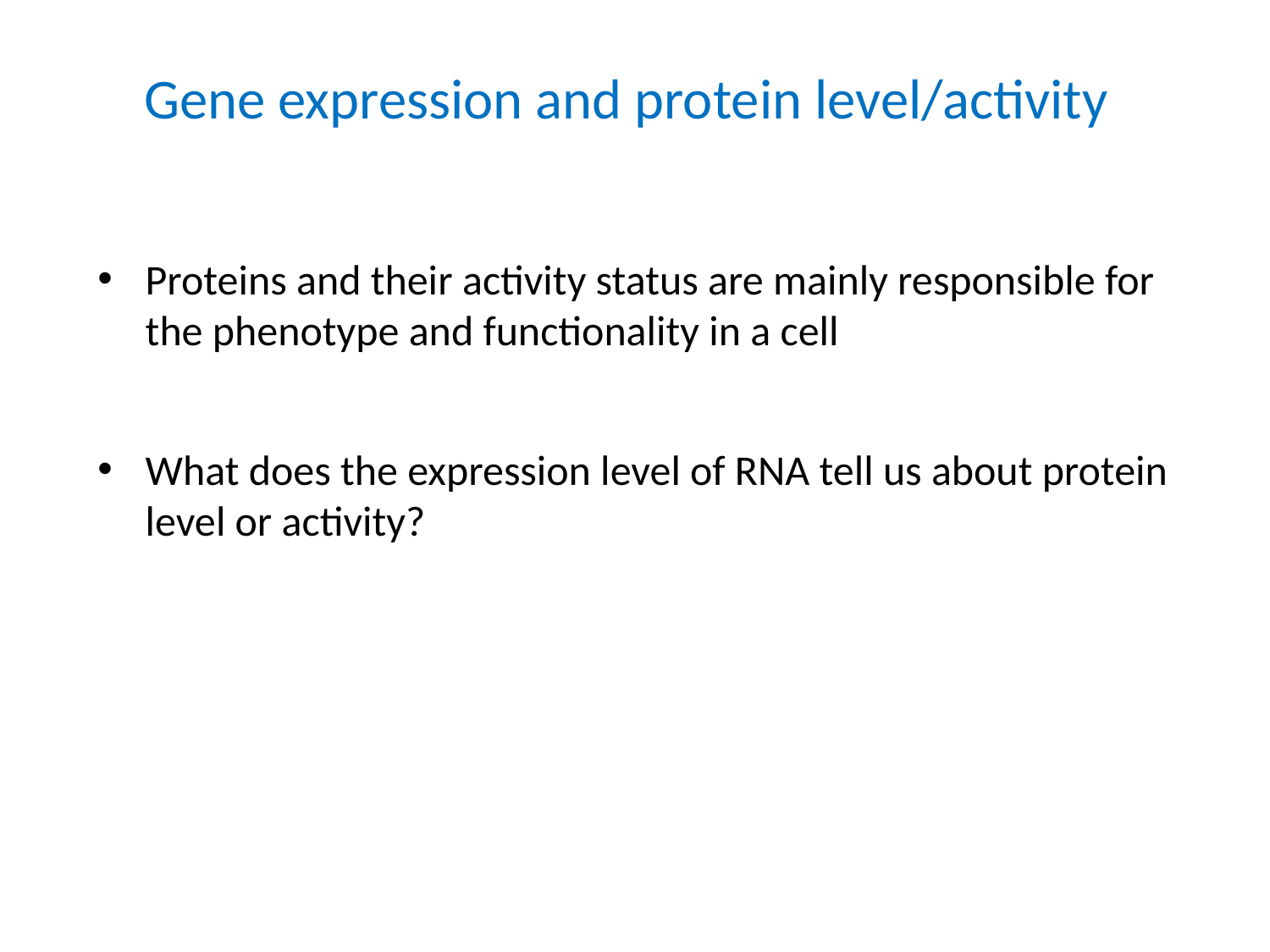

# Gene expression and protein level/activity
Proteins and their activity status are mainly responsible for the phenotype and functionality in a cell

What does the expression level of RNA tell us about protein level or activity?